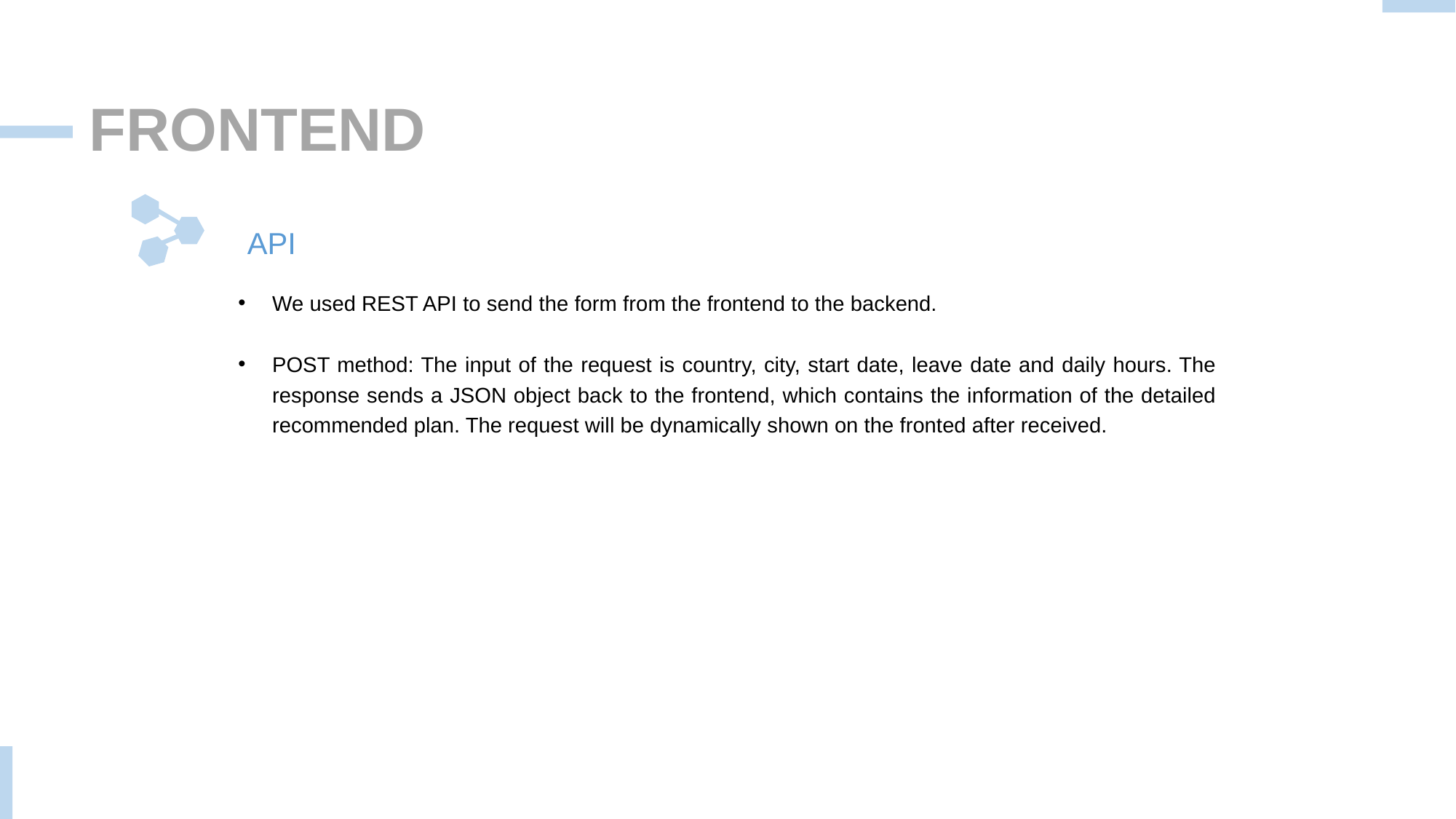

FRONTEND

API
We used REST API to send the form from the frontend to the backend.

POST method: The input of the request is country, city, start date, leave date and daily hours. The response sends a JSON object back to the frontend, which contains the information of the detailed recommended plan. The request will be dynamically shown on the fronted after received.